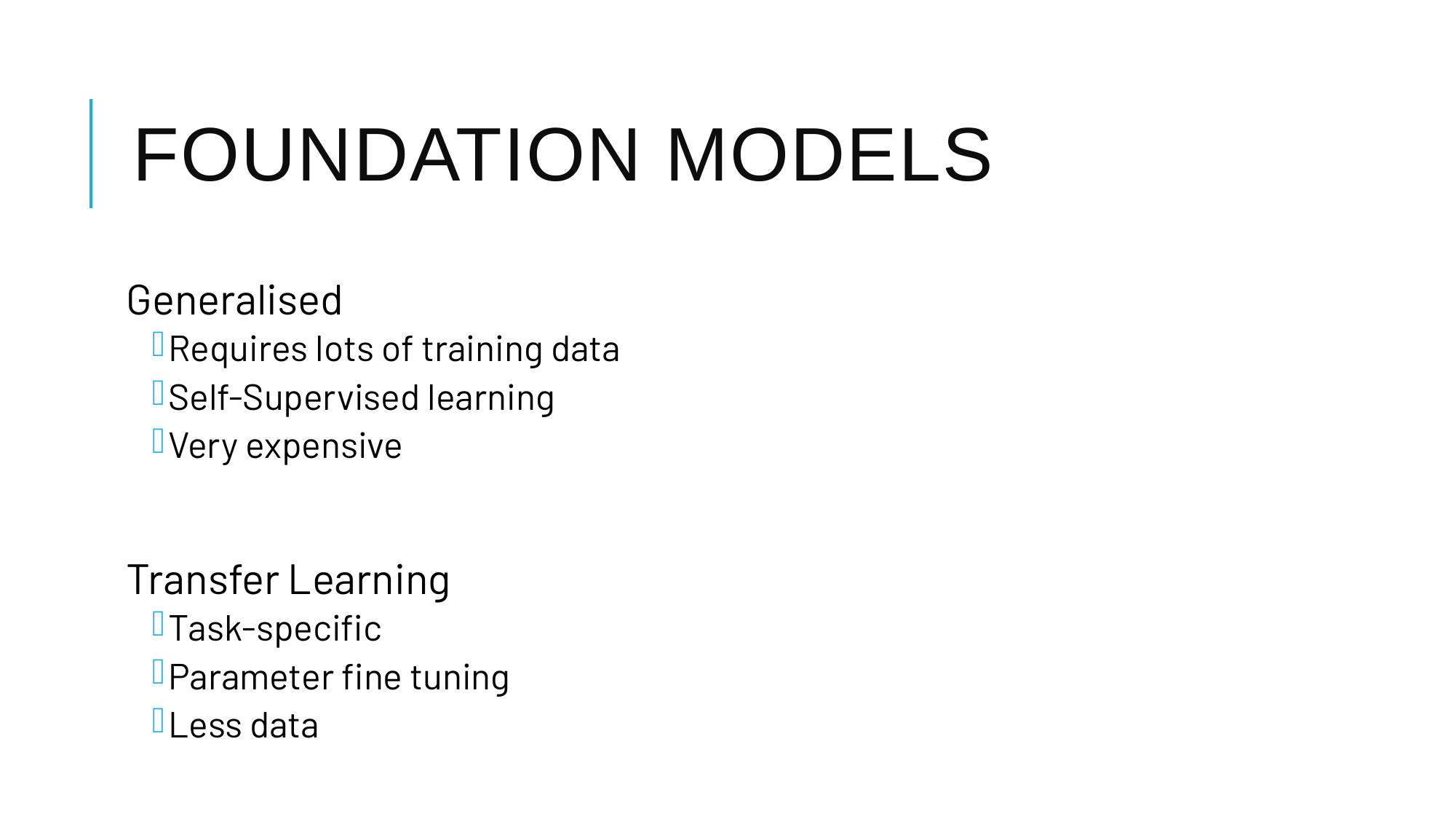

# Foundation models
Generalised
Requires lots of training data
Self-Supervised learning
Very expensive

Transfer Learning
Task-specific
Parameter fine tuning
Less data